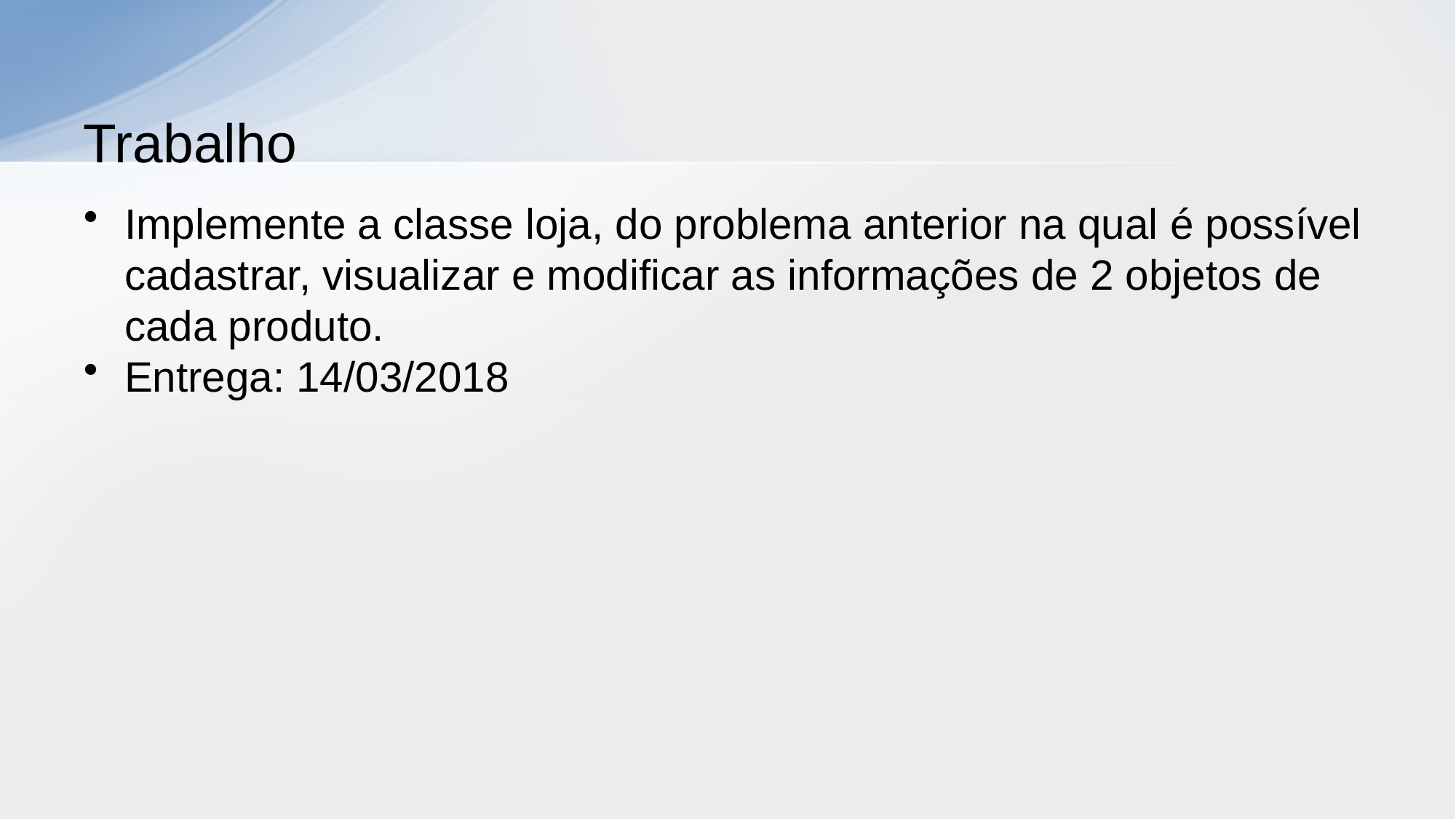

# Trabalho
Implemente a classe loja, do problema anterior na qual é possível cadastrar, visualizar e modificar as informações de 2 objetos de cada produto.
Entrega: 14/03/2018